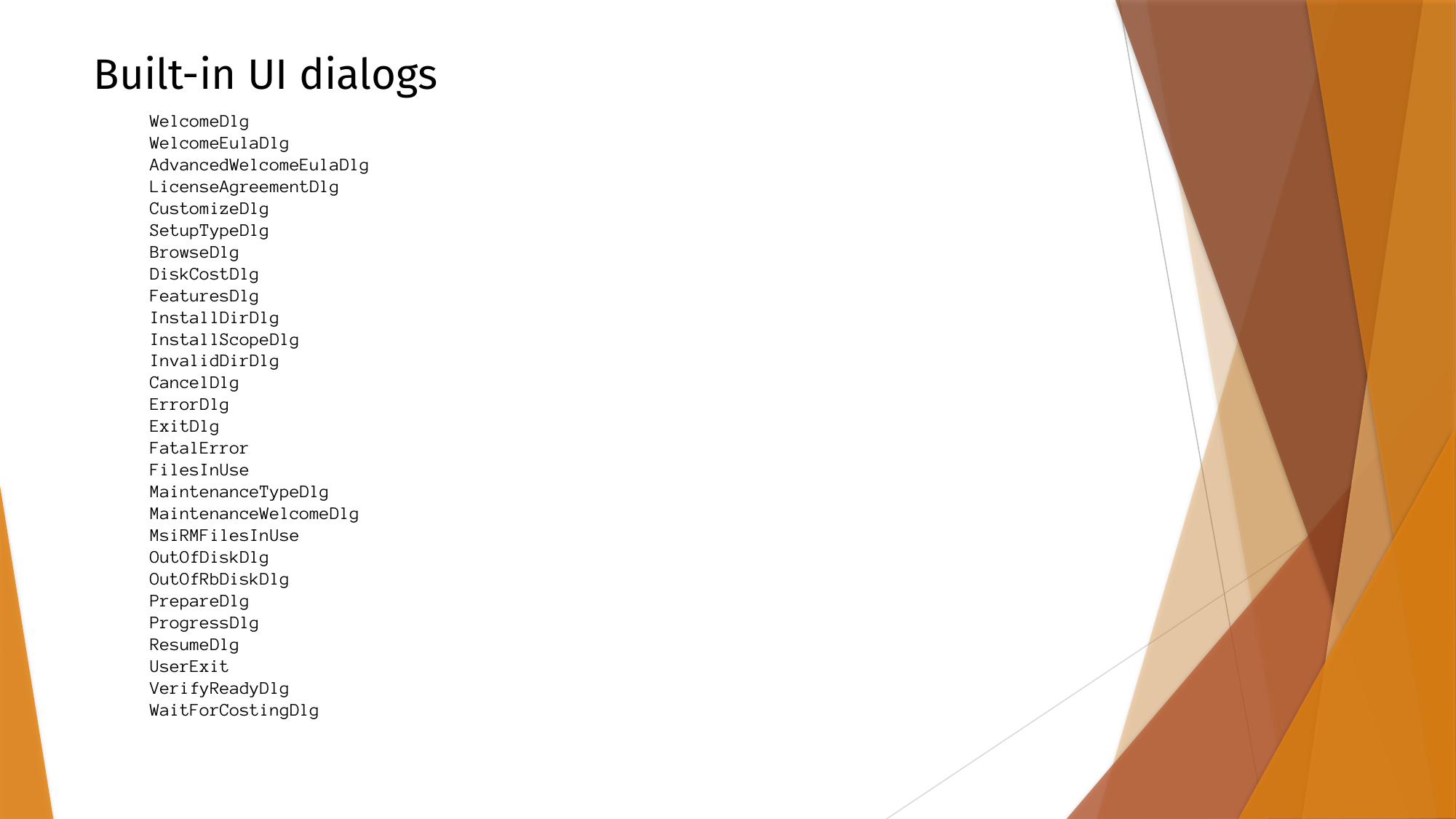

Built-in UI dialogs
WelcomeDlg
WelcomeEulaDlg
AdvancedWelcomeEulaDlg
LicenseAgreementDlg
CustomizeDlg
SetupTypeDlg
BrowseDlg
DiskCostDlg
FeaturesDlg
InstallDirDlg
InstallScopeDlg
InvalidDirDlg
CancelDlg
ErrorDlg
ExitDlg
FatalError
FilesInUse
MaintenanceTypeDlg
MaintenanceWelcomeDlg
MsiRMFilesInUse
OutOfDiskDlg
OutOfRbDiskDlg
PrepareDlg
ProgressDlg
ResumeDlg
UserExit
VerifyReadyDlg
WaitForCostingDlg